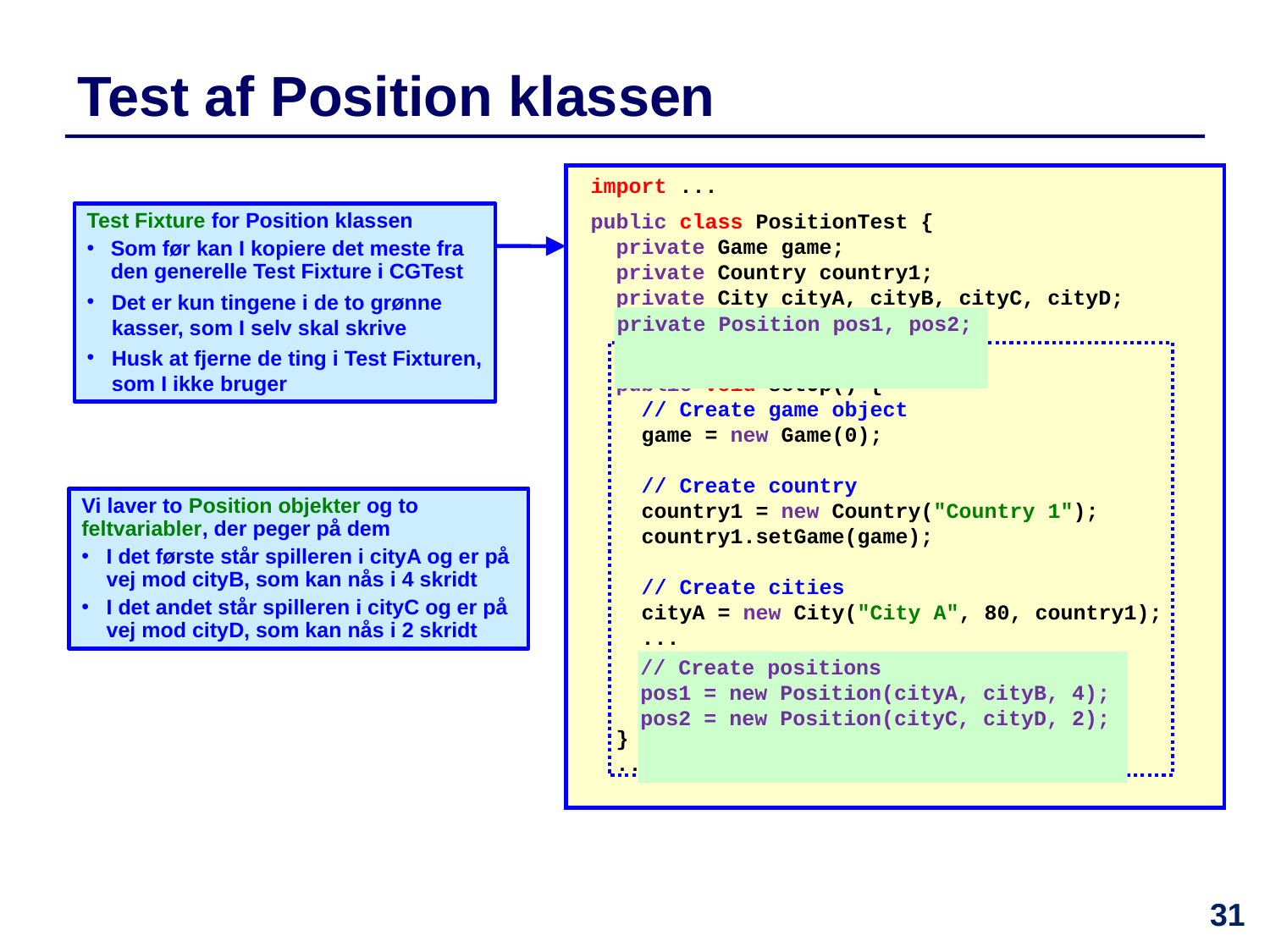

Test af Position klassen
import ...
public class PositionTest {
  private Game game;
  private Country country1;
  private City cityA, cityB, cityC, cityD;

  @BeforeEach
  public void setUp() {
    // Create game object
    game = new Game(0);

    // Create country
    country1 = new Country("Country 1");
    country1.setGame(game);

    // Create cities
    cityA = new City("City A", 80, country1);
    ...

  }
  ...
Test Fixture for Position klassen
Som før kan I kopiere det meste fra den generelle Test Fixture i CGTest
Det er kun tingene i de to grønne kasser, som I selv skal skrive
Husk at fjerne de ting i Test Fixturen, som I ikke bruger

private Position pos1, pos2;

Vi laver to Position objekter og to feltvariabler, der peger på dem
I det første står spilleren i cityA og er på vej mod cityB, som kan nås i 4 skridt
I det andet står spilleren i cityC og er på vej mod cityD, som kan nås i 2 skridt
// Create positions
pos1 = new Position(cityA, cityB, 4);
pos2 = new Position(cityC, cityD, 2);
31